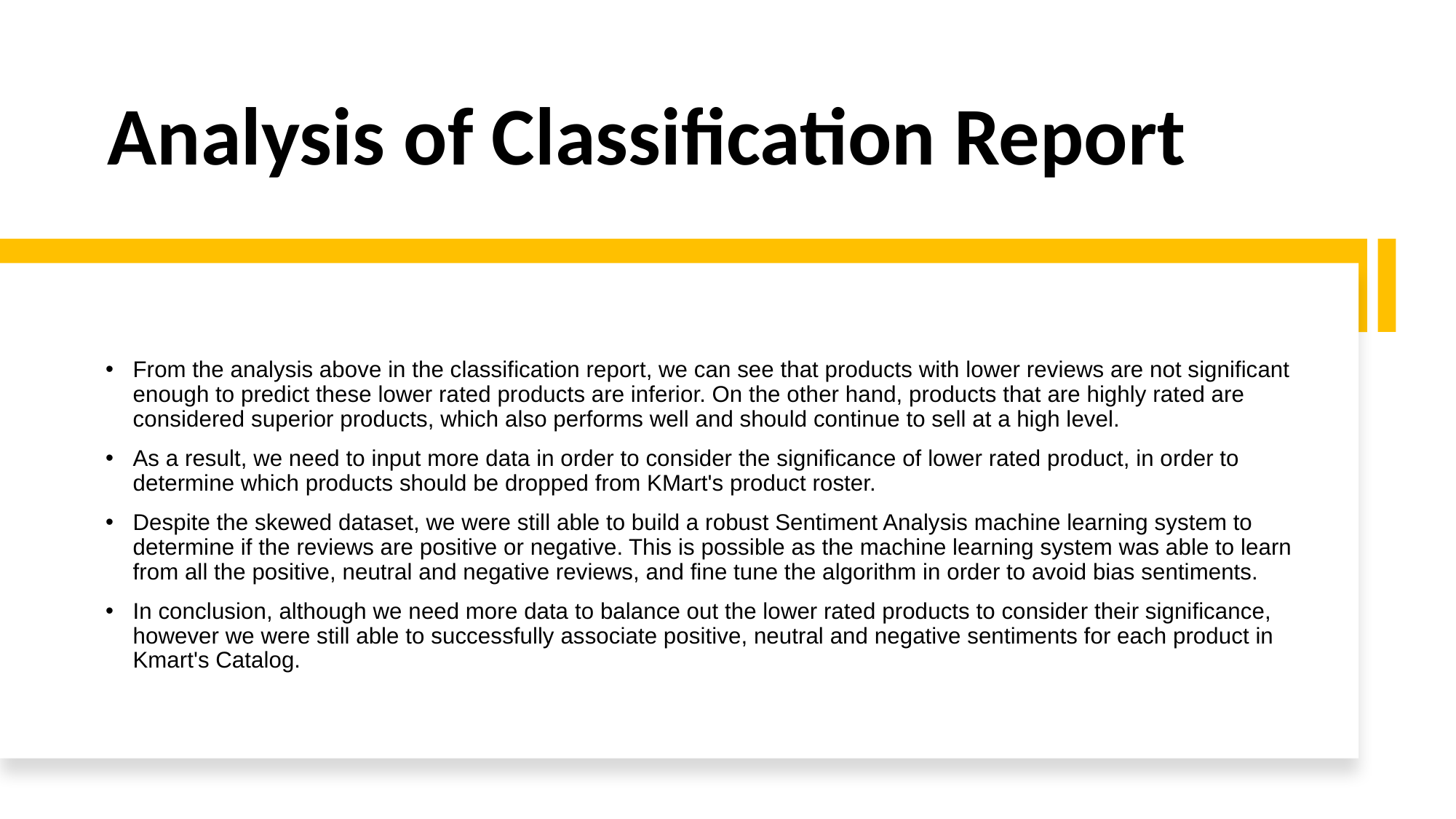

# Analysis of Classification Report

From the analysis above in the classification report, we can see that products with lower reviews are not significant enough to predict these lower rated products are inferior. On the other hand, products that are highly rated are considered superior products, which also performs well and should continue to sell at a high level.
As a result, we need to input more data in order to consider the significance of lower rated product, in order to determine which products should be dropped from KMart's product roster.
Despite the skewed dataset, we were still able to build a robust Sentiment Analysis machine learning system to determine if the reviews are positive or negative. This is possible as the machine learning system was able to learn from all the positive, neutral and negative reviews, and fine tune the algorithm in order to avoid bias sentiments.
In conclusion, although we need more data to balance out the lower rated products to consider their significance, however we were still able to successfully associate positive, neutral and negative sentiments for each product in Kmart's Catalog.